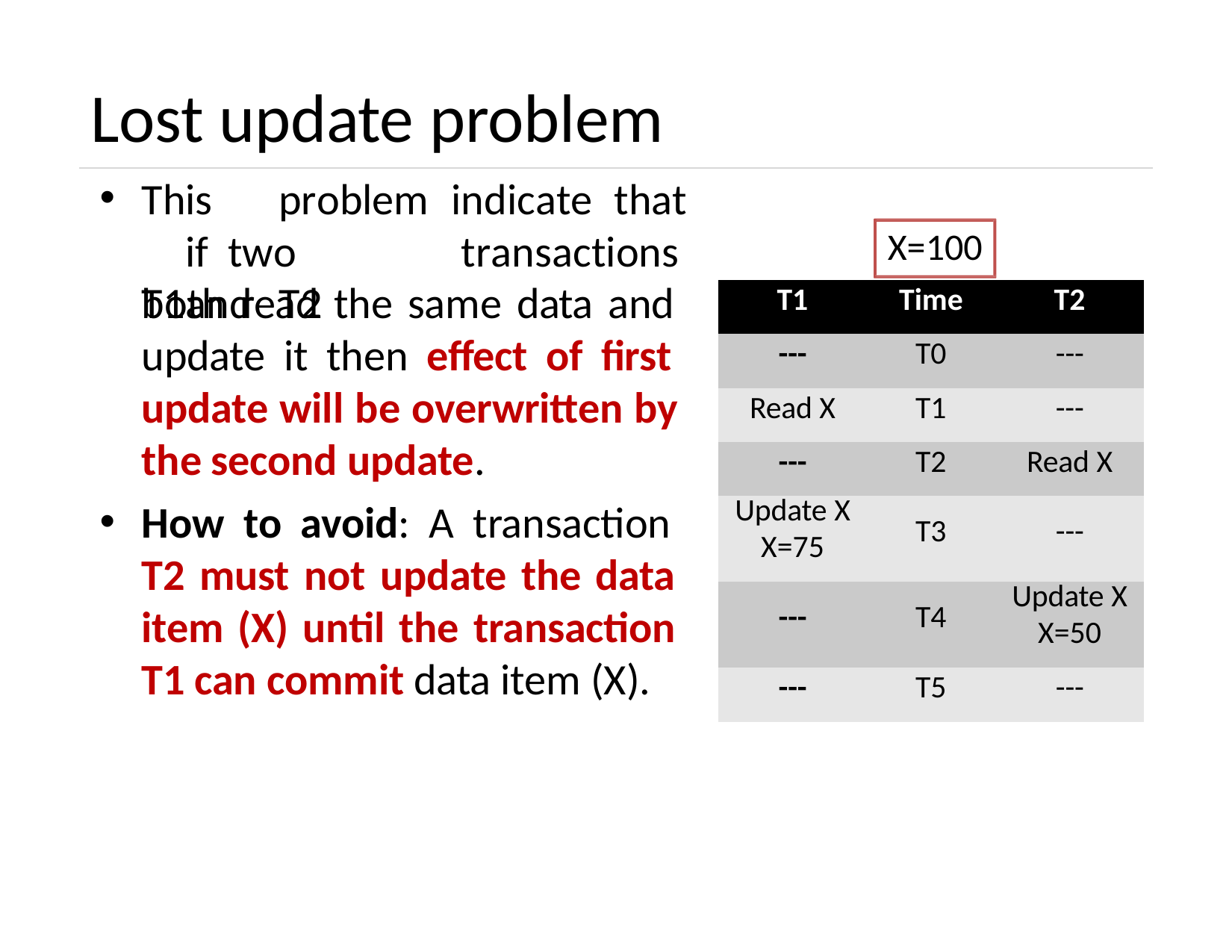

# Lost update problem

This	problem	indicate		that		if  two	 transactions	T1	and	T2

X=100
both read the same data and  update it then effect of first  update will be overwritten by  the second update.
How to avoid: A transaction  T2 must not update the data  item (X) until the transaction  T1 can commit data item (X).
| T1 | Time | T2 |
| --- | --- | --- |
| --- | T0 | --- |
| Read X | T1 | --- |
| --- | T2 | Read X |
| Update X X=75 | T3 | --- |
| --- | T4 | Update X X=50 |
| --- | T5 | --- |
Unit – 6: Transaction Management
51